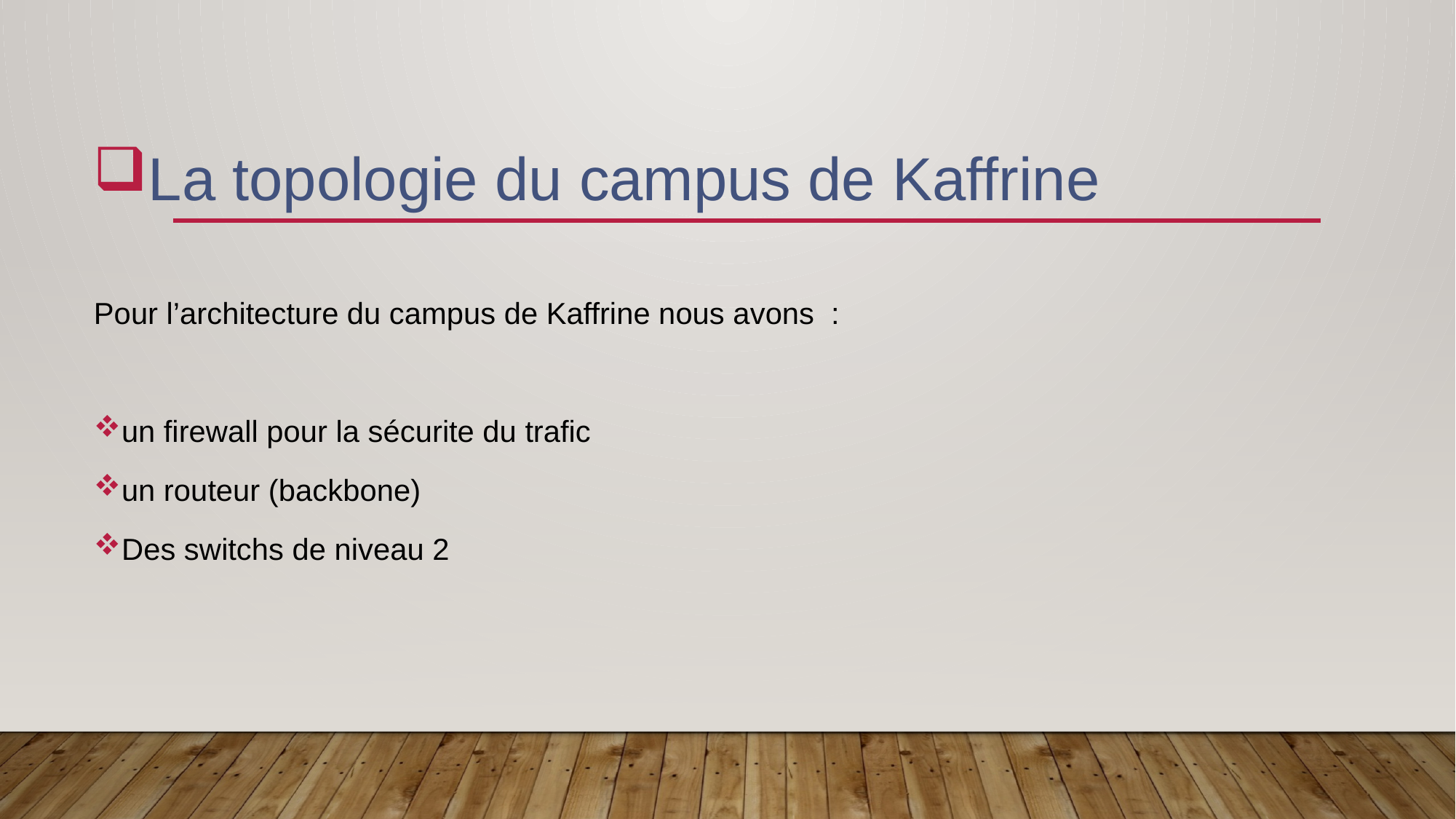

La topologie du campus de Kaffrine

Pour l’architecture du campus de Kaffrine nous avons  :

un firewall pour la sécurite du trafic
un routeur (backbone)
Des switchs de niveau 2